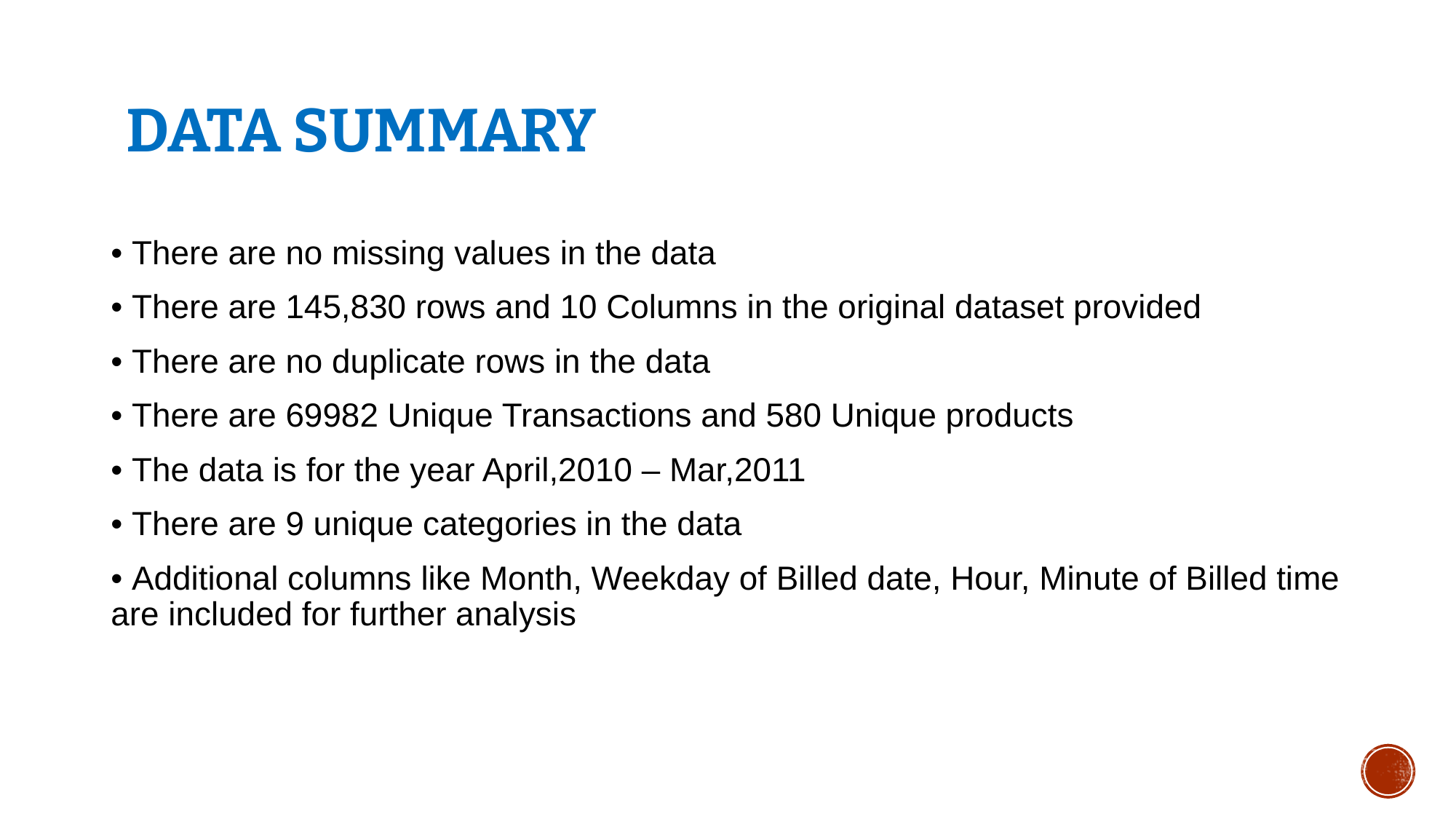

# Data Summary
• There are no missing values in the data
• There are 145,830 rows and 10 Columns in the original dataset provided
• There are no duplicate rows in the data
• There are 69982 Unique Transactions and 580 Unique products
• The data is for the year April,2010 – Mar,2011
• There are 9 unique categories in the data
• Additional columns like Month, Weekday of Billed date, Hour, Minute of Billed time are included for further analysis